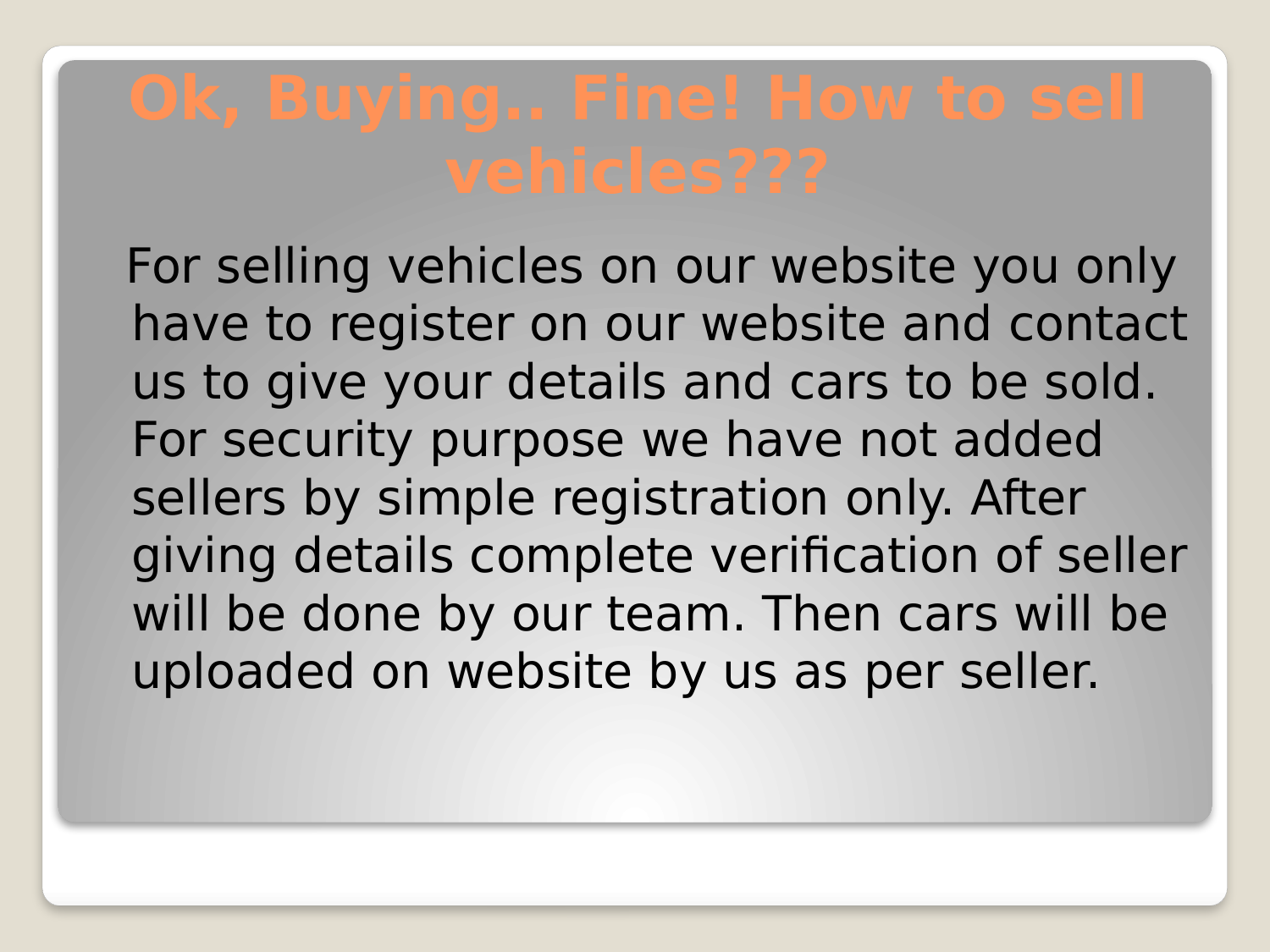

# Ok, Buying.. Fine! How to sell vehicles???
  For selling vehicles on our website you only have to register on our website and contact us to give your details and cars to be sold. For security purpose we have not added sellers by simple registration only. After giving details complete verification of seller will be done by our team. Then cars will be uploaded on website by us as per seller.